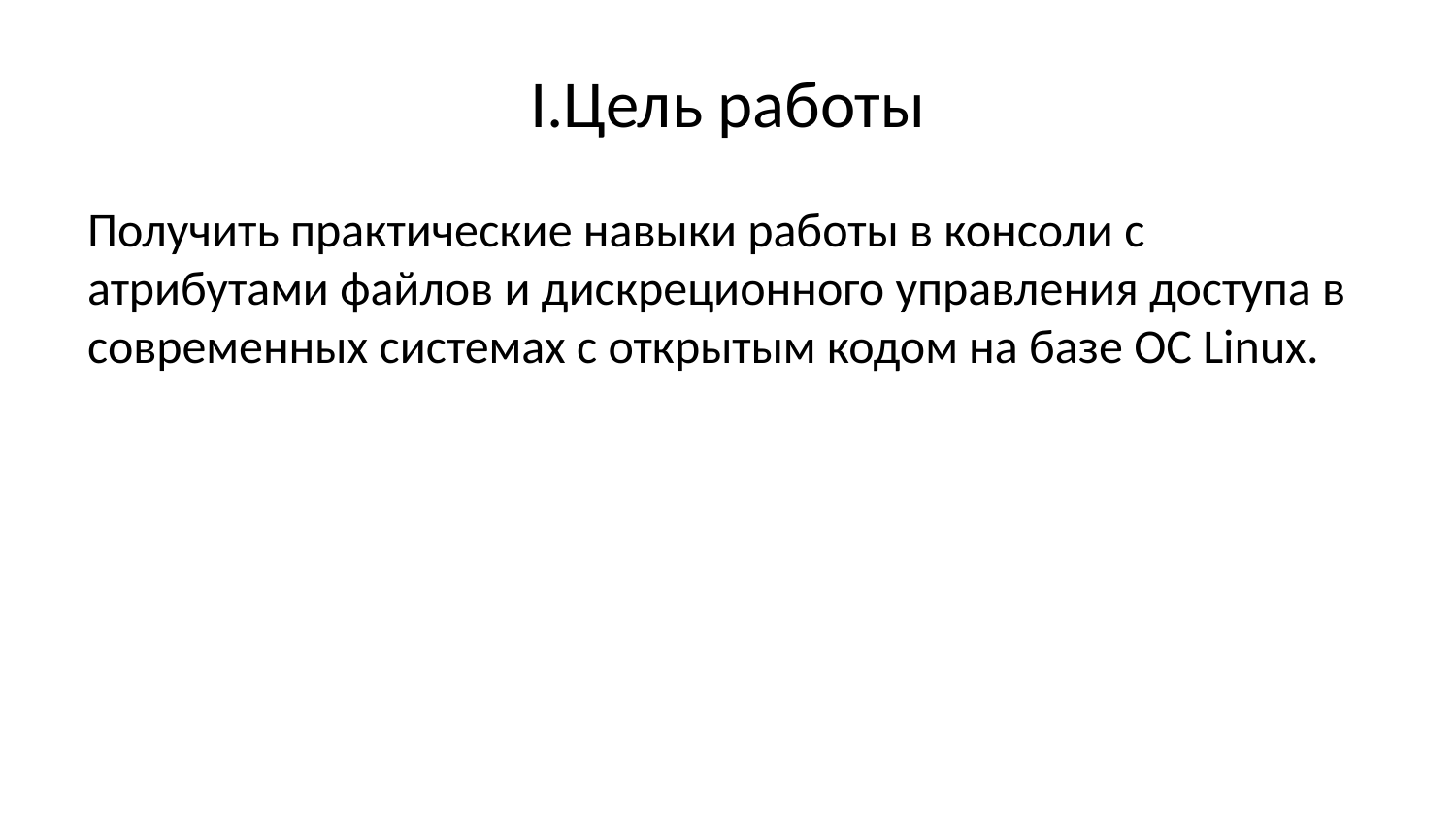

# I.Цель работы
Получить практические навыки работы в консоли с атрибутами файлов и дискреционного управления доступа в современных системах с открытым кодом на базе ОС Linux.